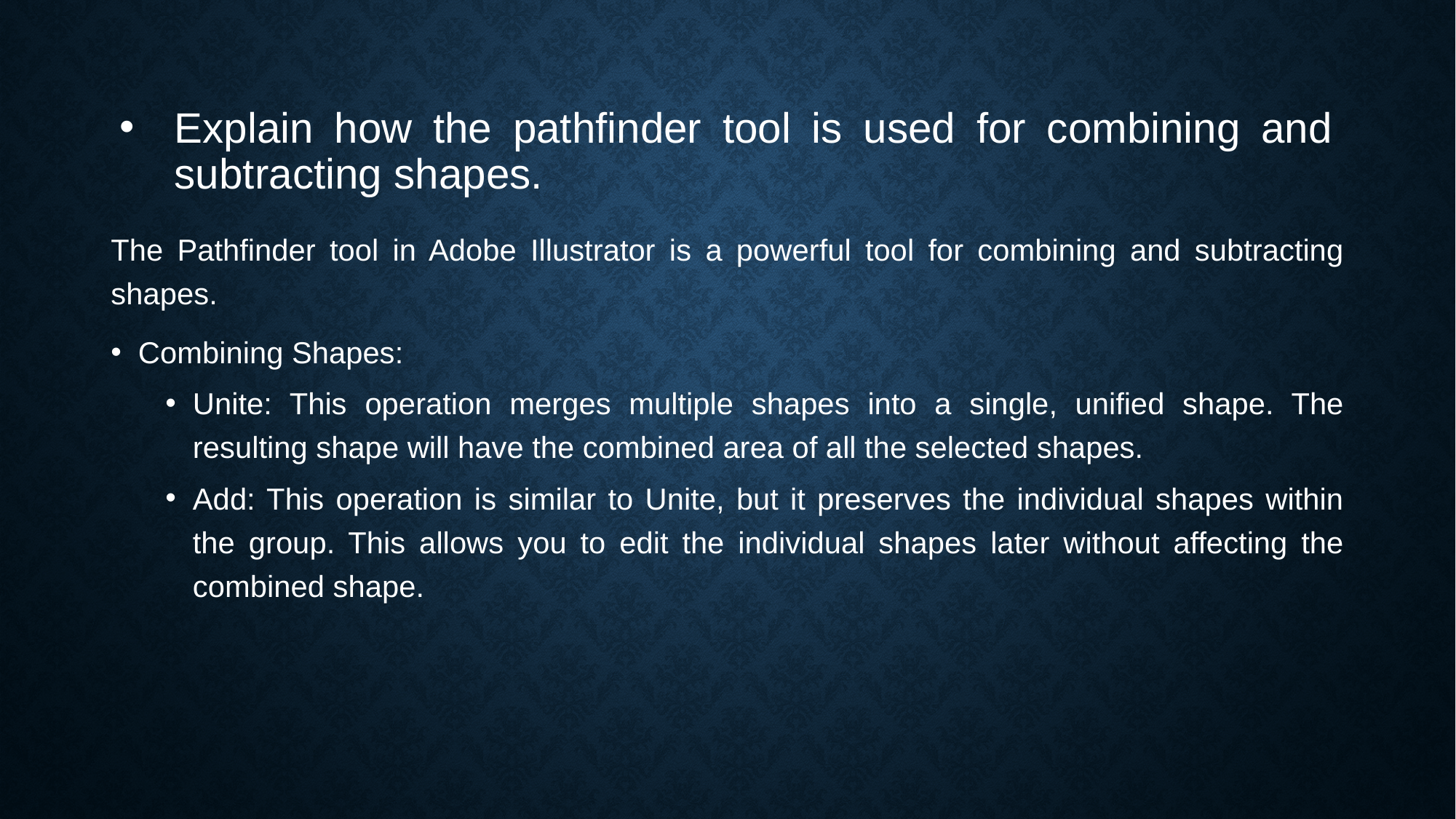

# Explain how the pathfinder tool is used for combining and subtracting shapes.
The Pathfinder tool in Adobe Illustrator is a powerful tool for combining and subtracting shapes.
Combining Shapes:
Unite: This operation merges multiple shapes into a single, unified shape. The resulting shape will have the combined area of all the selected shapes.
Add: This operation is similar to Unite, but it preserves the individual shapes within the group. This allows you to edit the individual shapes later without affecting the combined shape.